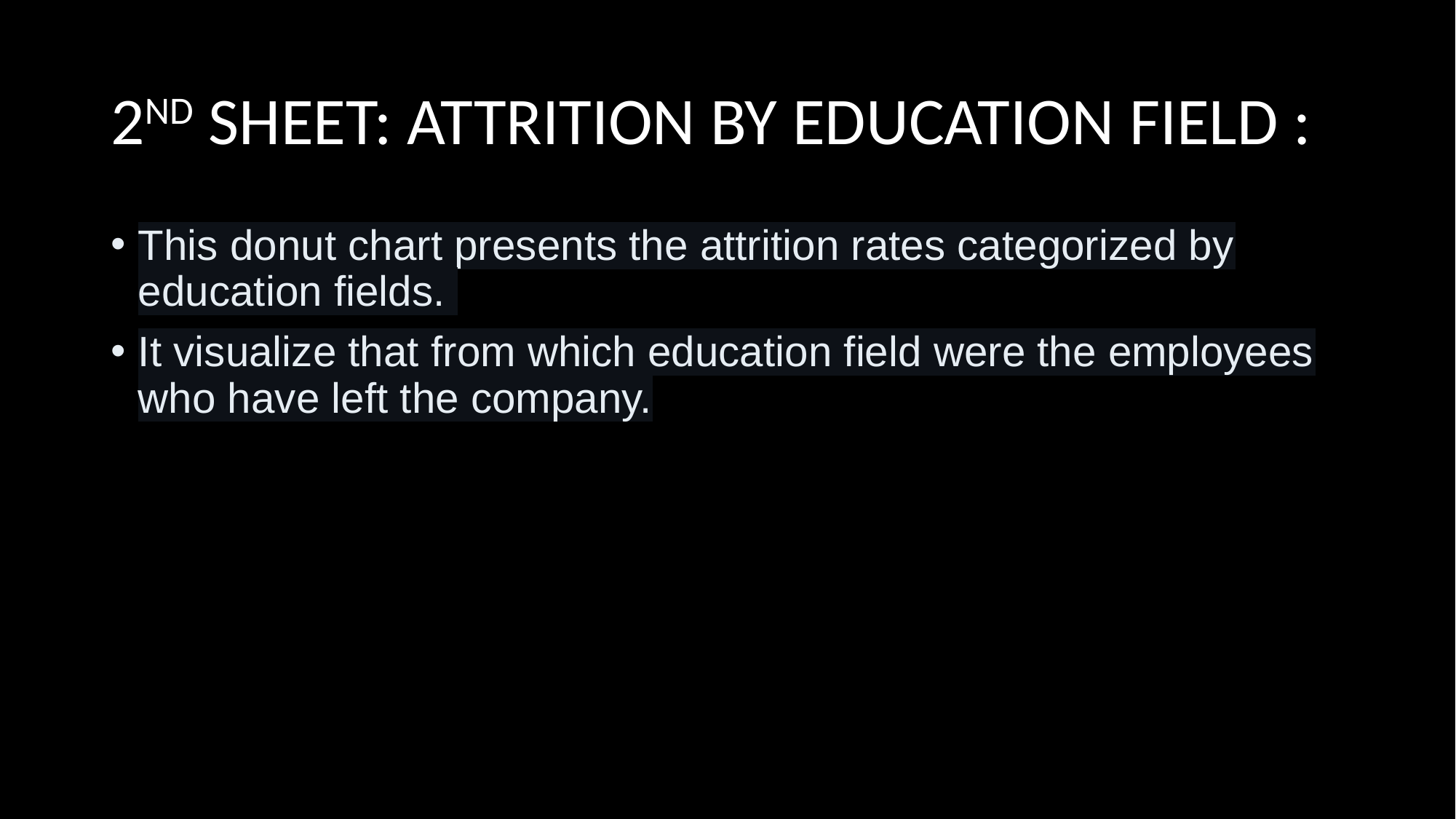

# 2ND SHEET: ATTRITION BY EDUCATION FIELD :
This donut chart presents the attrition rates categorized by education fields.
It visualize that from which education field were the employees who have left the company.